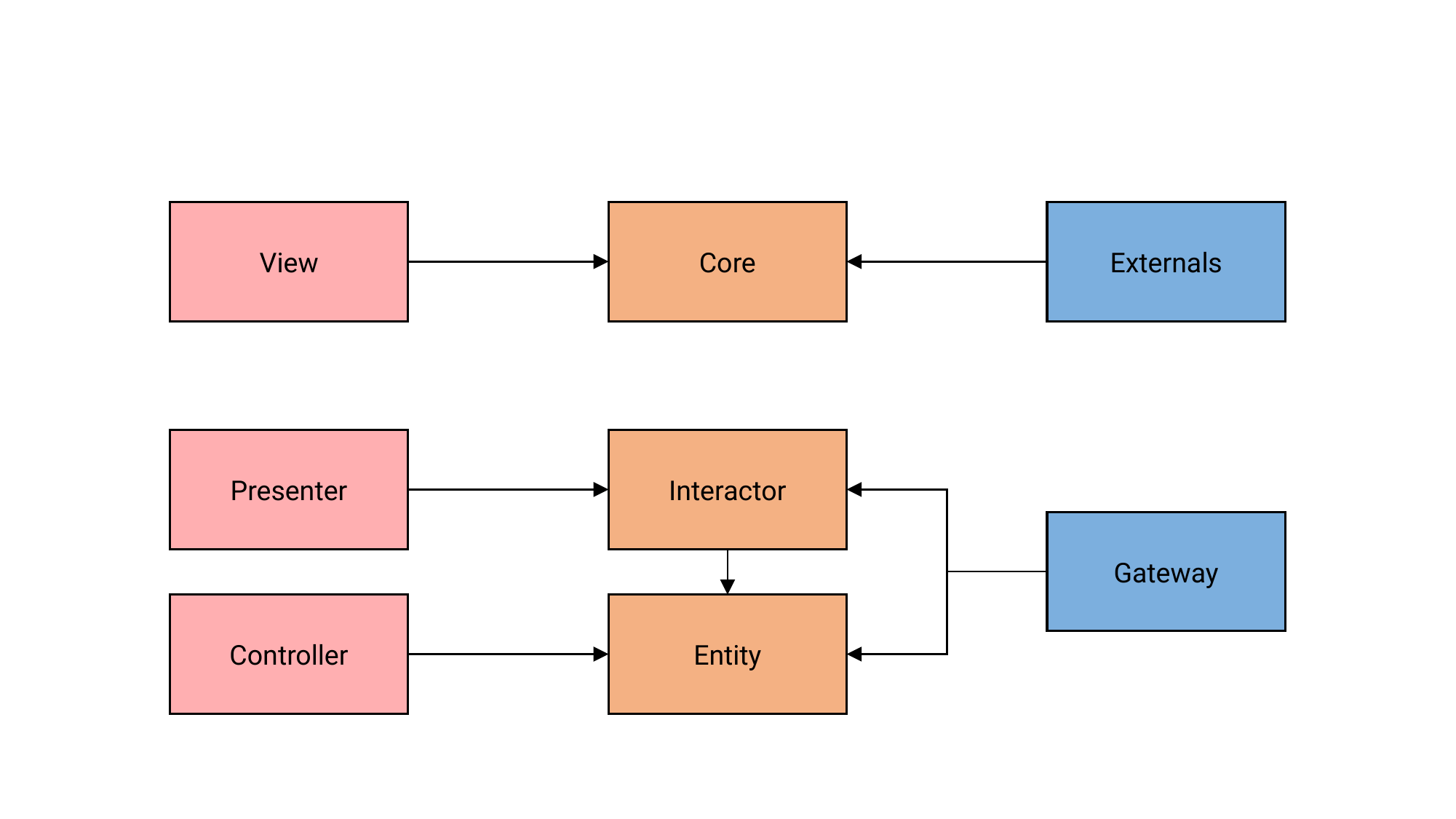

View
Externals
Core
Presenter
Interactor
Gateway
Entity
Controller